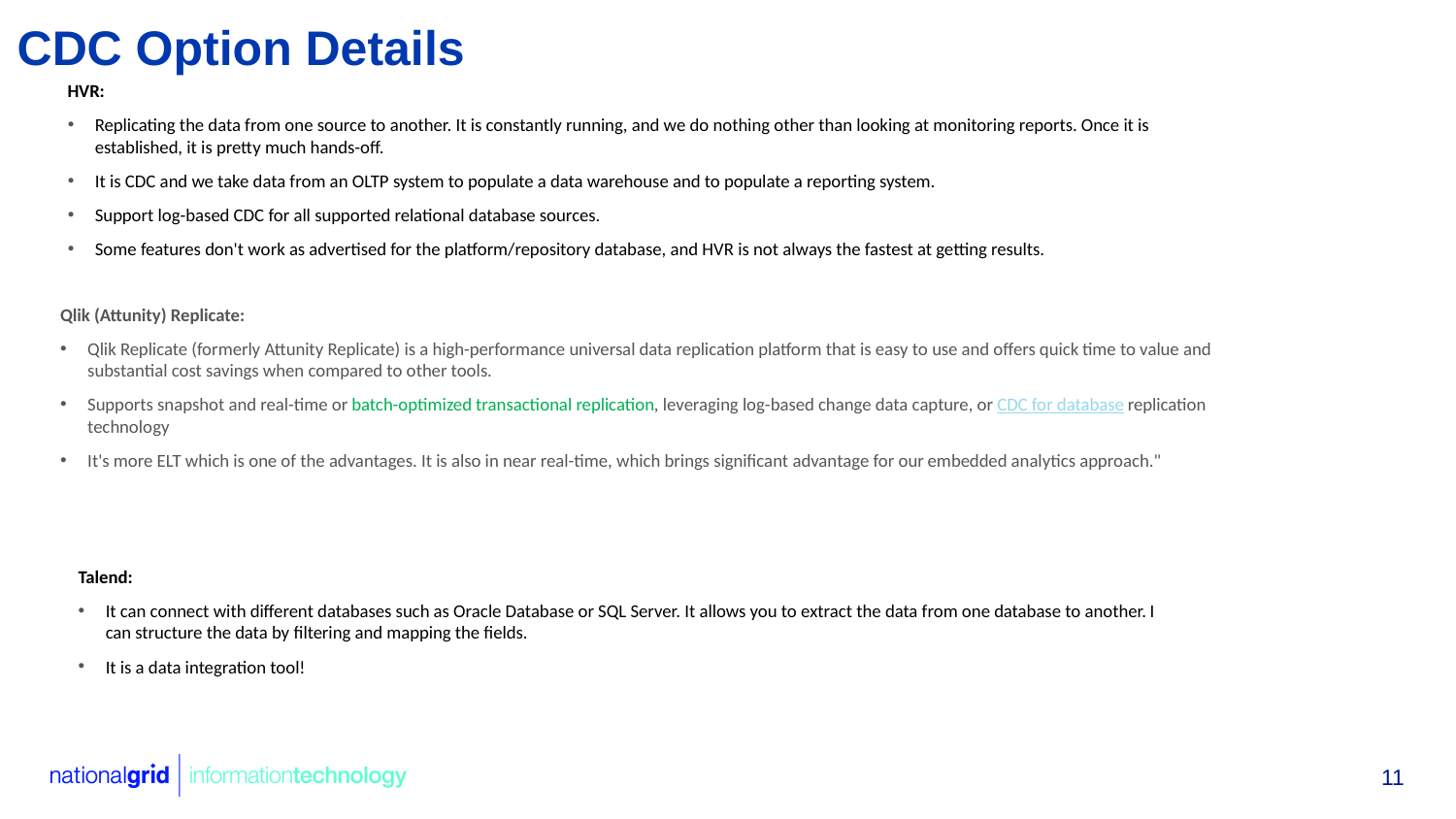

CDC Option Details
HVR:
Replicating the data from one source to another. It is constantly running, and we do nothing other than looking at monitoring reports. Once it is established, it is pretty much hands-off.
It is CDC and we take data from an OLTP system to populate a data warehouse and to populate a reporting system.
Support log-based CDC for all supported relational database sources.
Some features don't work as advertised for the platform/repository database, and HVR is not always the fastest at getting results.

Qlik (Attunity) Replicate:​
Qlik Replicate (formerly Attunity Replicate) is a high-performance universal data replication platform that is easy to use and offers quick time to value and substantial cost savings when compared to other tools.​
Supports snapshot and real-time or batch-optimized transactional replication, leveraging log-based change data capture, or CDC for database replication technology​
It's more ELT which is one of the advantages. It is also in near real-time, which brings significant advantage for our embedded analytics approach."​

Talend:
It can connect with different databases such as Oracle Database or SQL Server. It allows you to extract the data from one database to another. I can structure the data by filtering and mapping the fields.
It is a data integration tool!